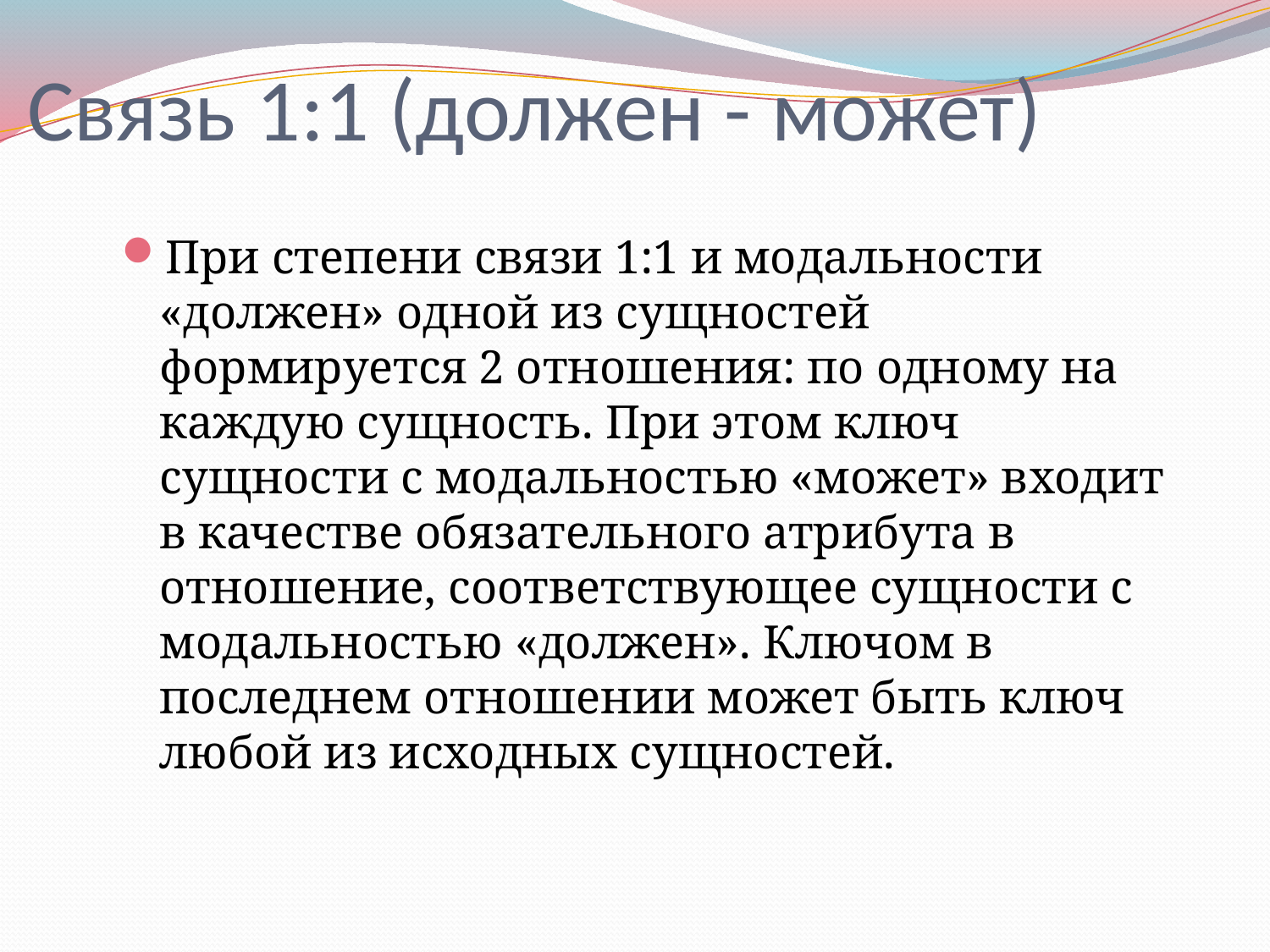

# Связь 1:1 (должен - может)
При степени связи 1:1 и модальности «должен» одной из сущностей формируется 2 отношения: по одному на каждую сущность. При этом ключ сущности с модальностью «может» входит в качестве обязательного атрибута в отношение, соответствующее сущности с модальностью «должен». Ключом в последнем отношении может быть ключ любой из исходных сущностей.